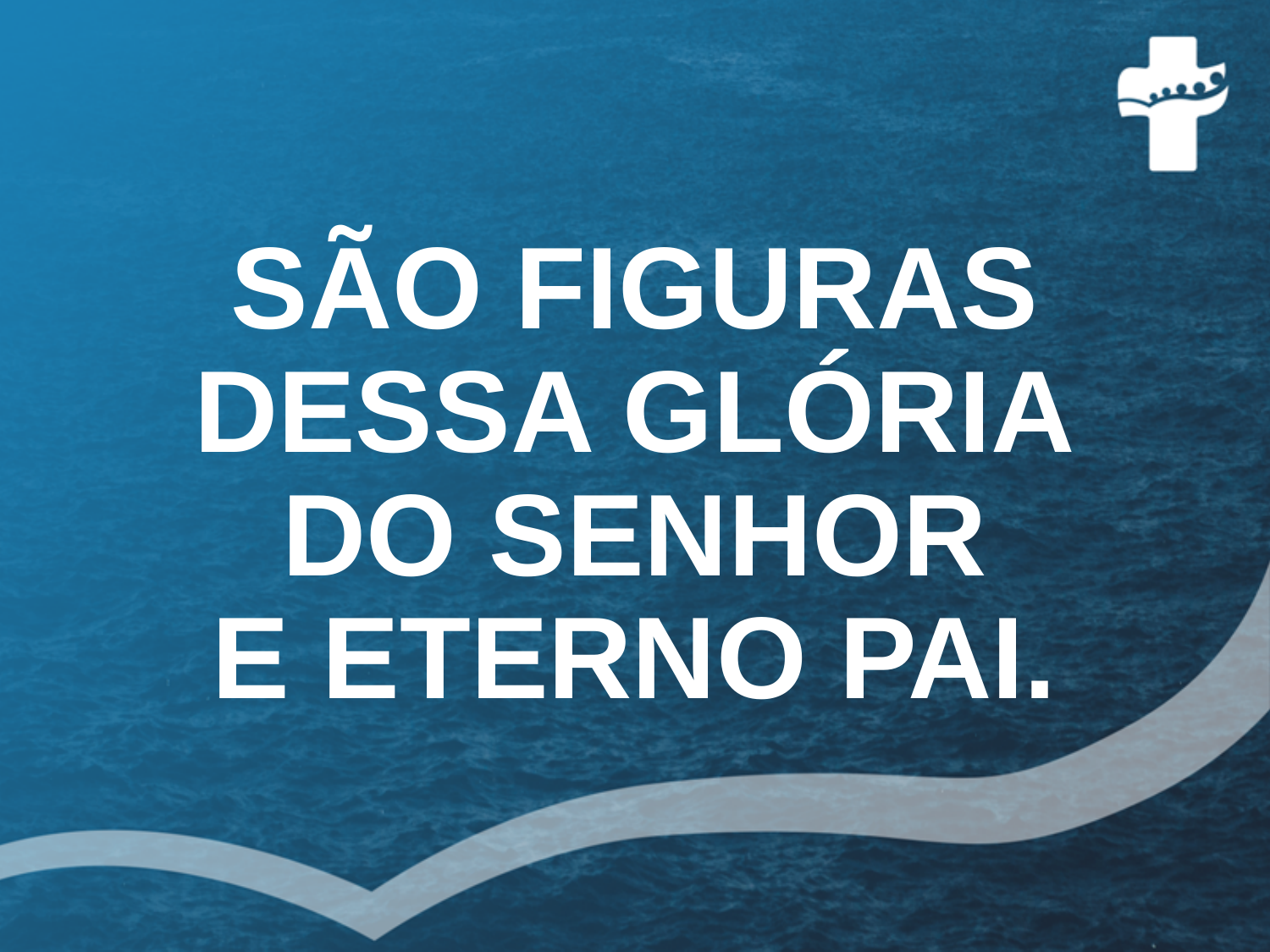

# SÃO FIGURAS DESSA GLÓRIA DO SENHOR E ETERNO PAI.